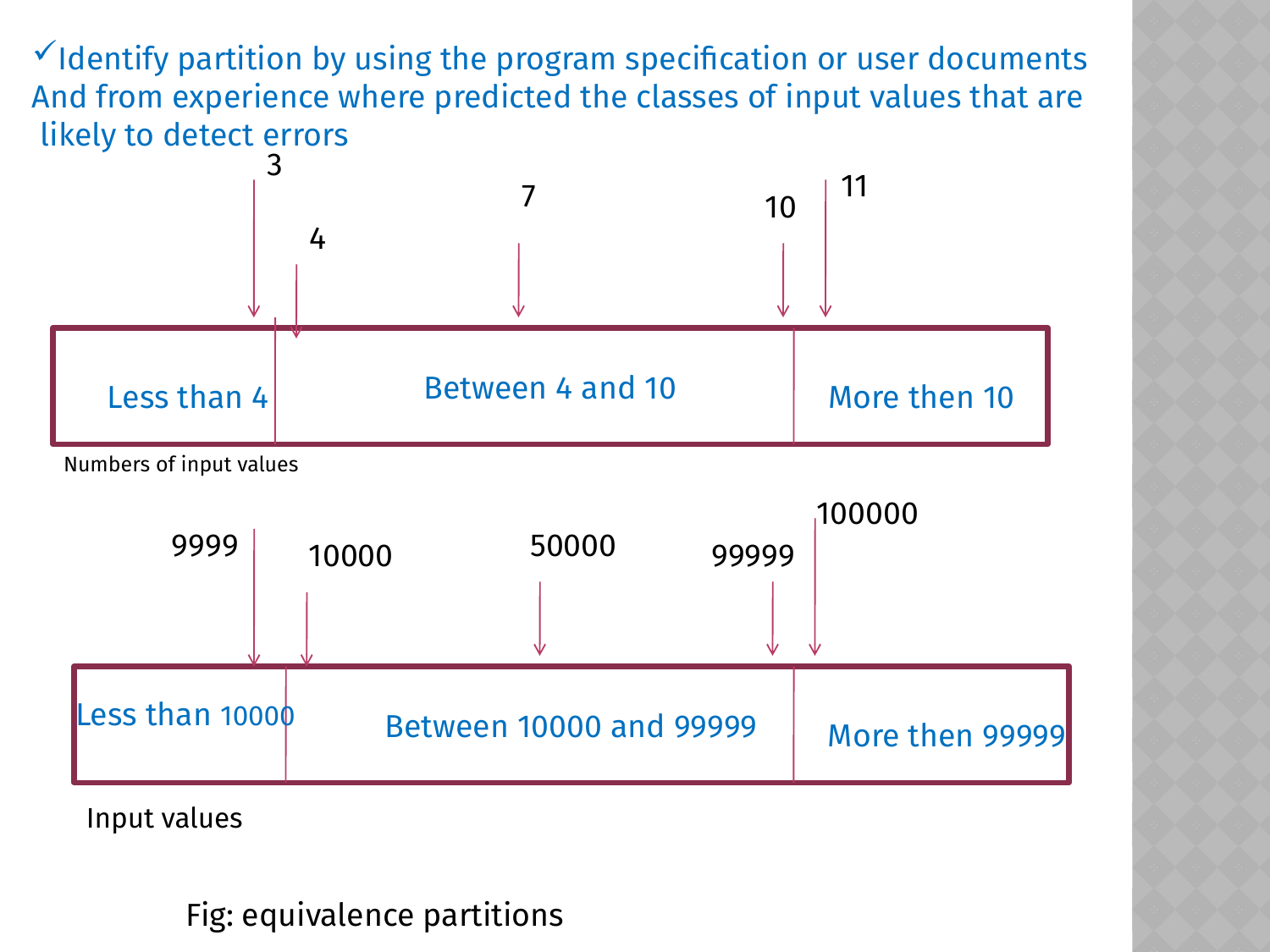

Identify partition by using the program specification or user documents
And from experience where predicted the classes of input values that are
 likely to detect errors
3
11
7
10
4
Between 4 and 10
Less than 4
More then 10
Numbers of input values
100000
9999
50000
10000
99999
Between 10000 and 99999
Less than 10000
More then 99999
Input values
Fig: equivalence partitions